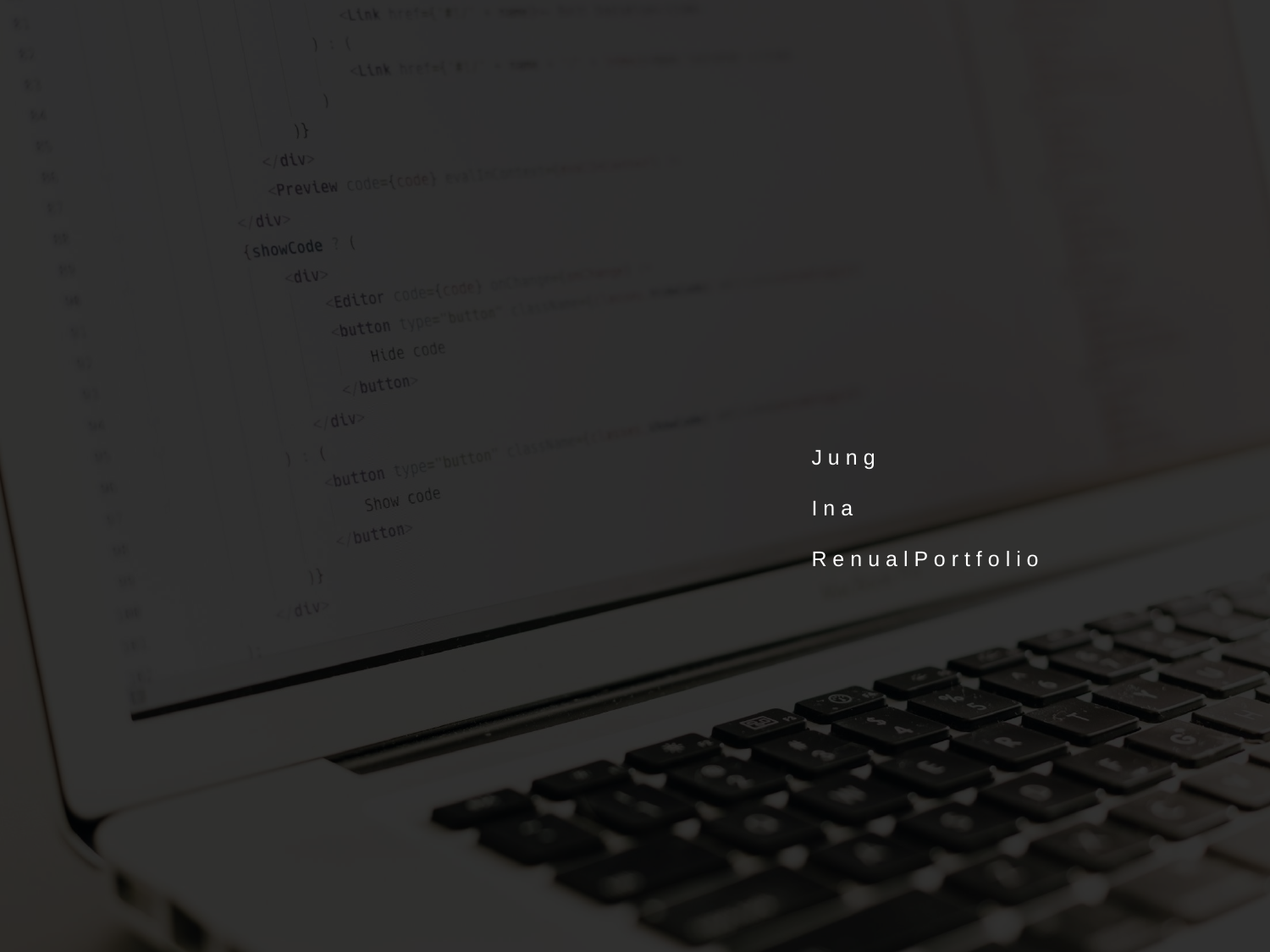

J u n g
I n a
R e n u a l P o r t f o l i o